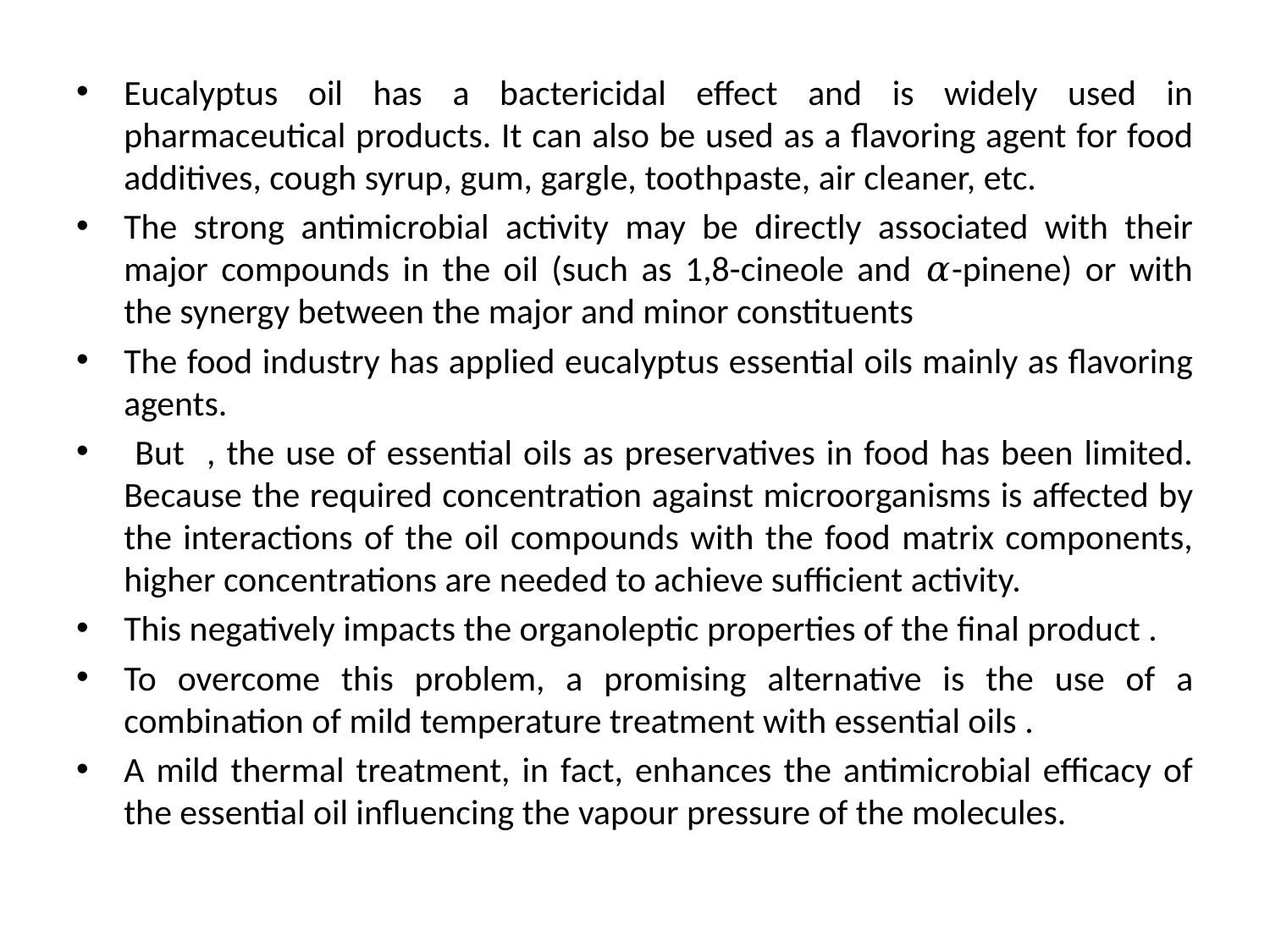

Eucalyptus oil has a bactericidal effect and is widely used in pharmaceutical products. It can also be used as a flavoring agent for food additives, cough syrup, gum, gargle, toothpaste, air cleaner, etc.
The strong antimicrobial activity may be directly associated with their major compounds in the oil (such as 1,8-cineole and 𝛼-pinene) or with the synergy between the major and minor constituents
The food industry has applied eucalyptus essential oils mainly as flavoring agents.
 But  , the use of essential oils as preservatives in food has been limited. Because the required concentration against microorganisms is affected by the interactions of the oil compounds with the food matrix components, higher concentrations are needed to achieve sufficient activity.
This negatively impacts the organoleptic properties of the final product .
To overcome this problem, a promising alternative is the use of a combination of mild temperature treatment with essential oils .
A mild thermal treatment, in fact, enhances the antimicrobial efficacy of the essential oil influencing the vapour pressure of the molecules.